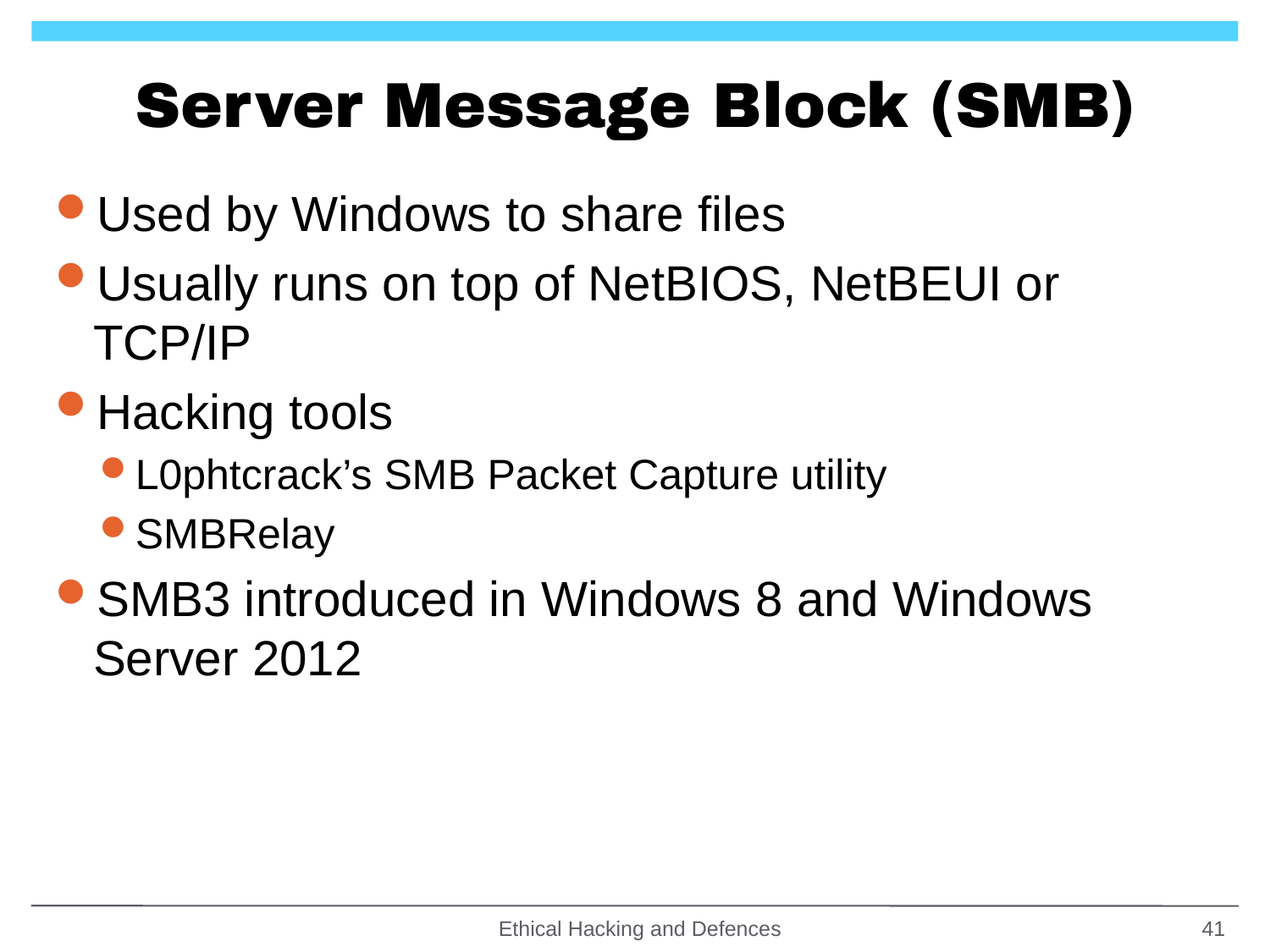

# Server Message Block (SMB)
Used by Windows to share files
Usually runs on top of NetBIOS, NetBEUI or TCP/IP
Hacking tools
L0phtcrack’s SMB Packet Capture utility
SMBRelay
SMB3 introduced in Windows 8 and Windows Server 2012

Ethical Hacking and Defences
41